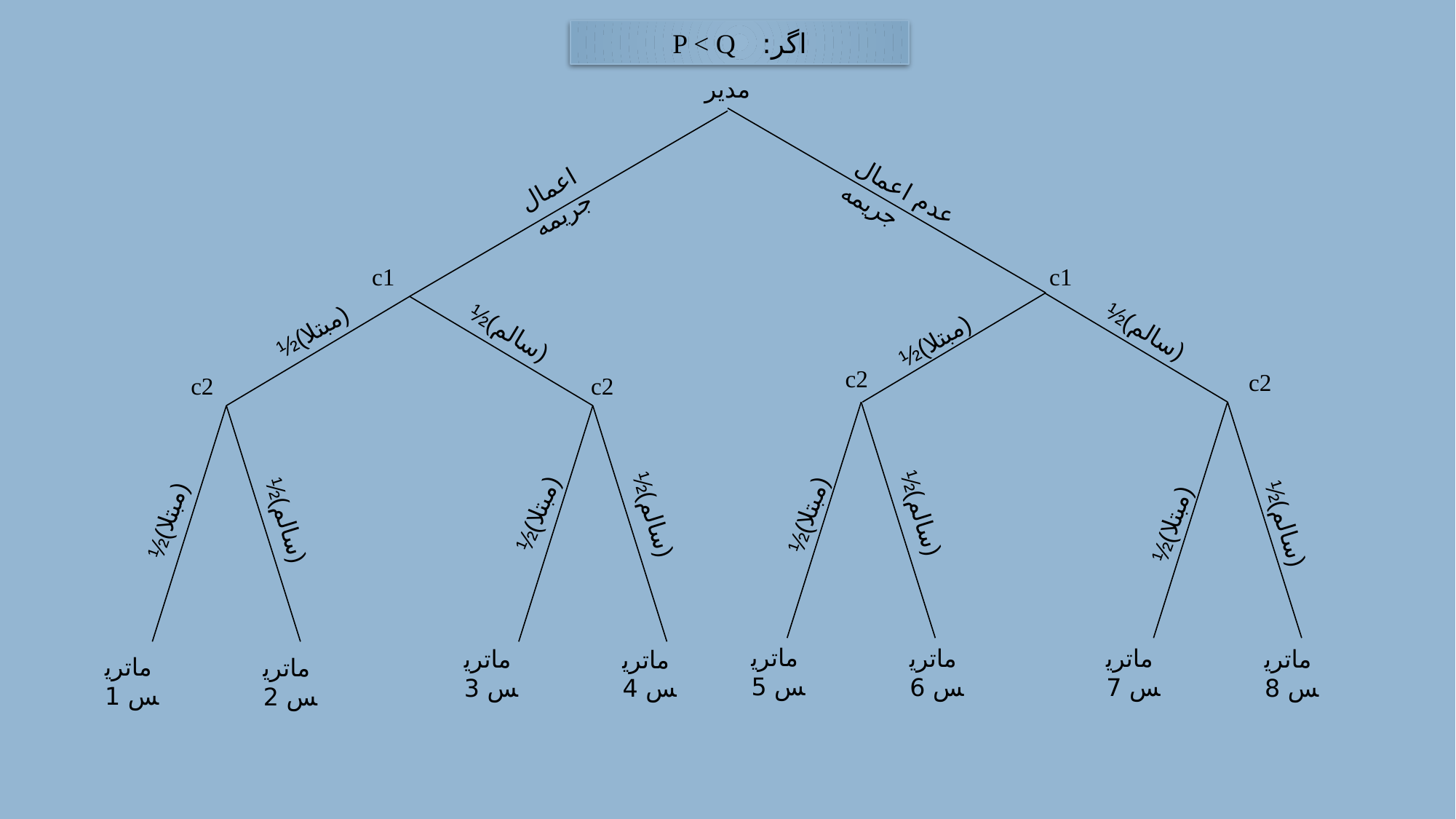

اگر:   P < Q
مدیر
اعمال جریمه
عدم اعمال جریمه
c1
c1
½(سالم)
½(مبتلا)
½(سالم)
½(مبتلا)
c2

c2
c2

c2
½(مبتلا)
½(سالم)
½(سالم)
½(مبتلا)
½(سالم)
½(مبتلا)
½(مبتلا)
½(سالم)
ماتریس 5
ماتریس 6
ماتریس 7
ماتریس 3
ماتریس 8
ماتریس 4
ماتریس 1
ماتریس 2